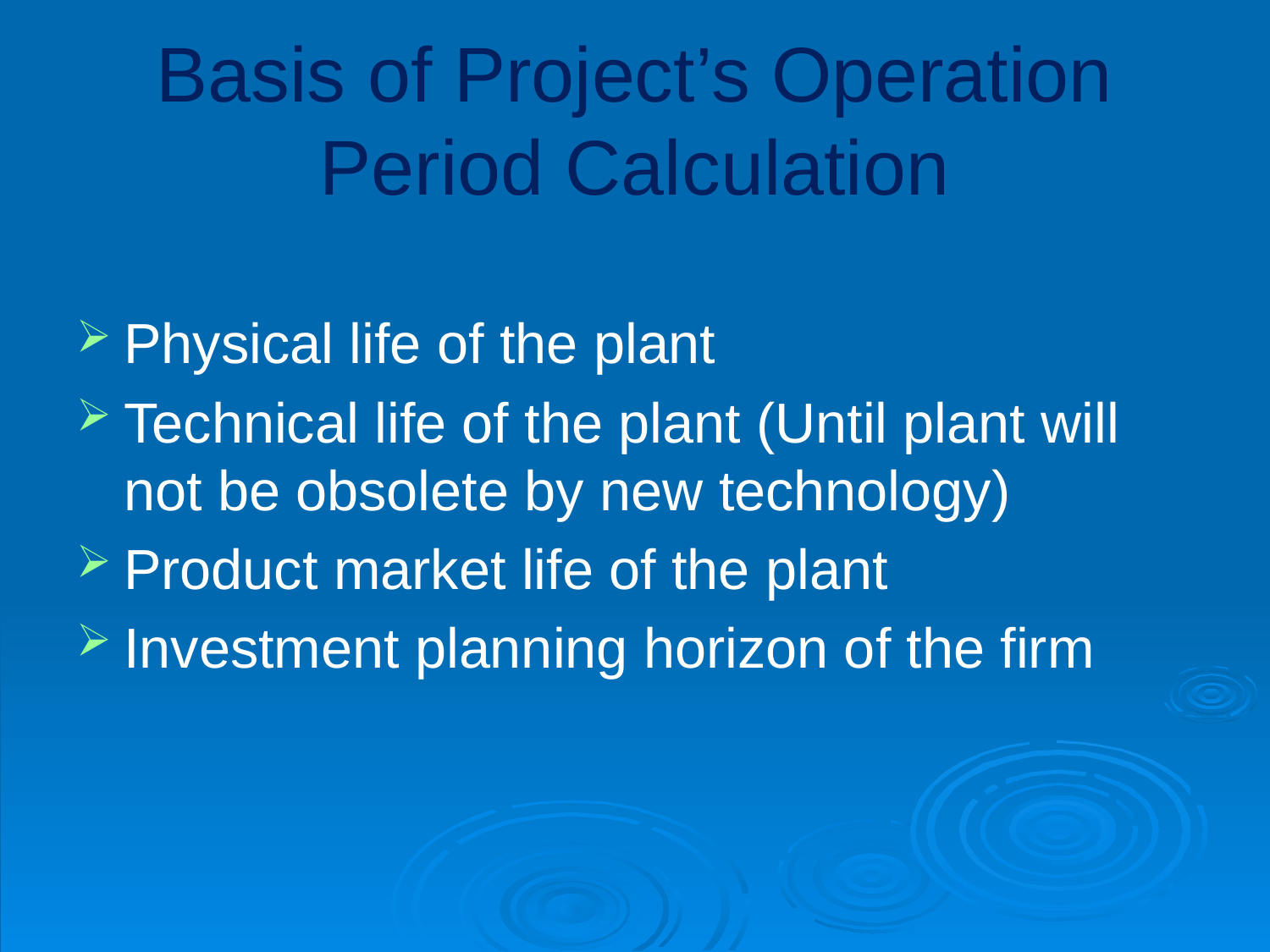

# Basis of Project’s Operation Period Calculation

Physical life of the plant
Technical life of the plant (Until plant will not be obsolete by new technology)
Product market life of the plant
Investment planning horizon of the firm